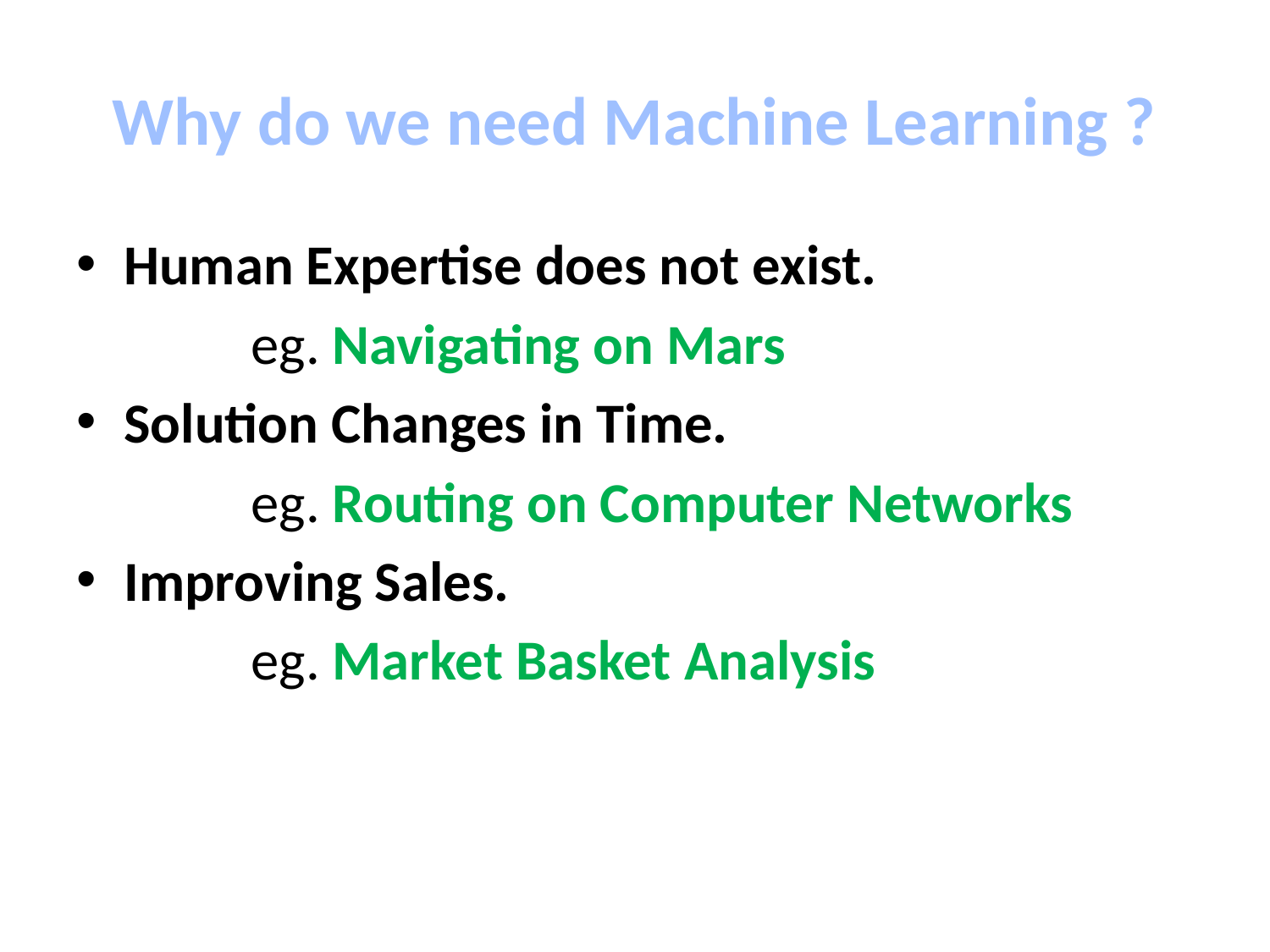

# Why do we need Machine Learning ?
Human Expertise does not exist.
		eg. Navigating on Mars
Solution Changes in Time.
		eg. Routing on Computer Networks
Improving Sales.
 		eg. Market Basket Analysis